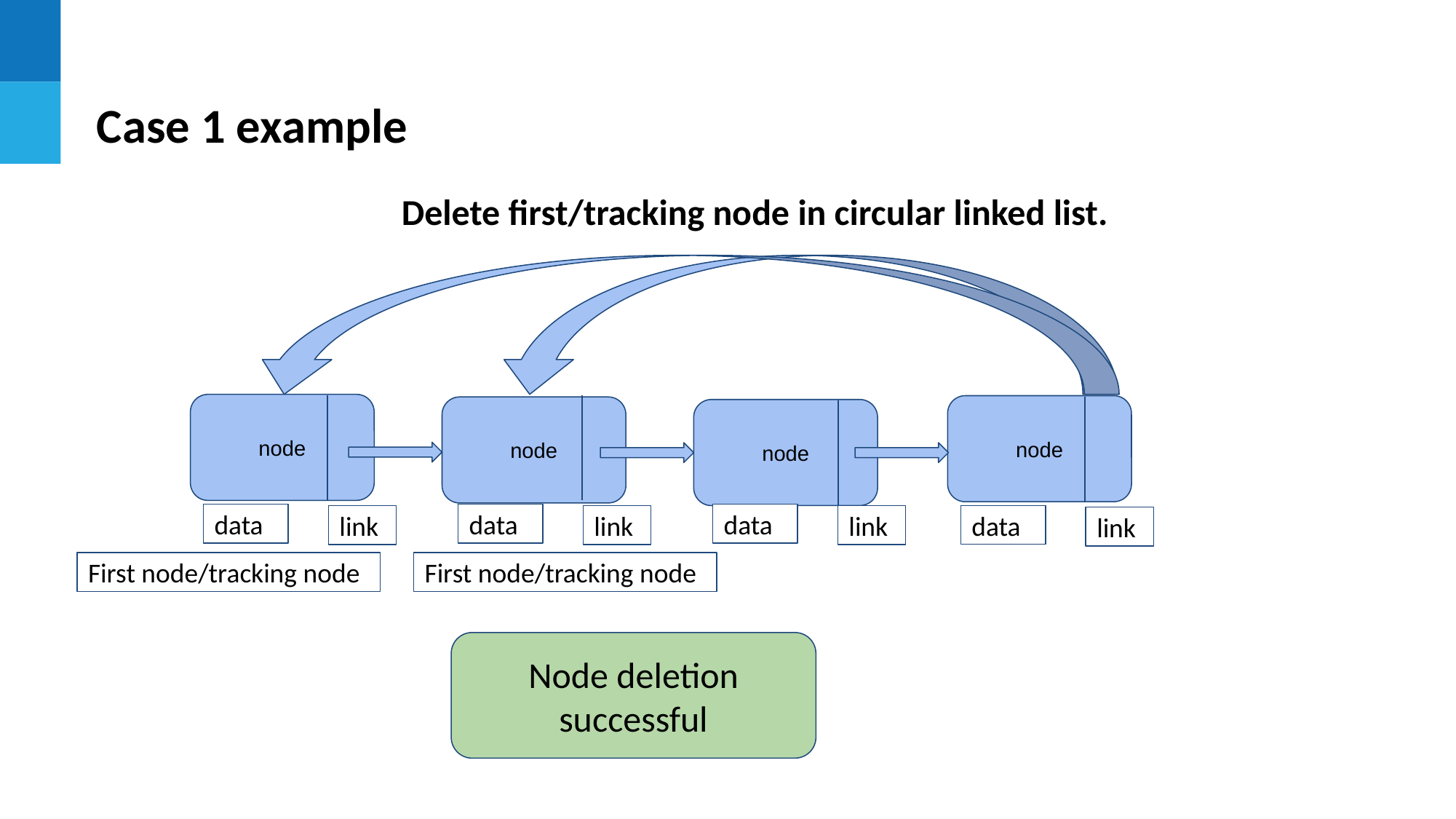

Case 1 example
Delete first/tracking node in circular linked list.

node

data
link
node
data
link
node
node

data
data
link
link
First node/tracking node
First node/tracking node
Node deletion successful